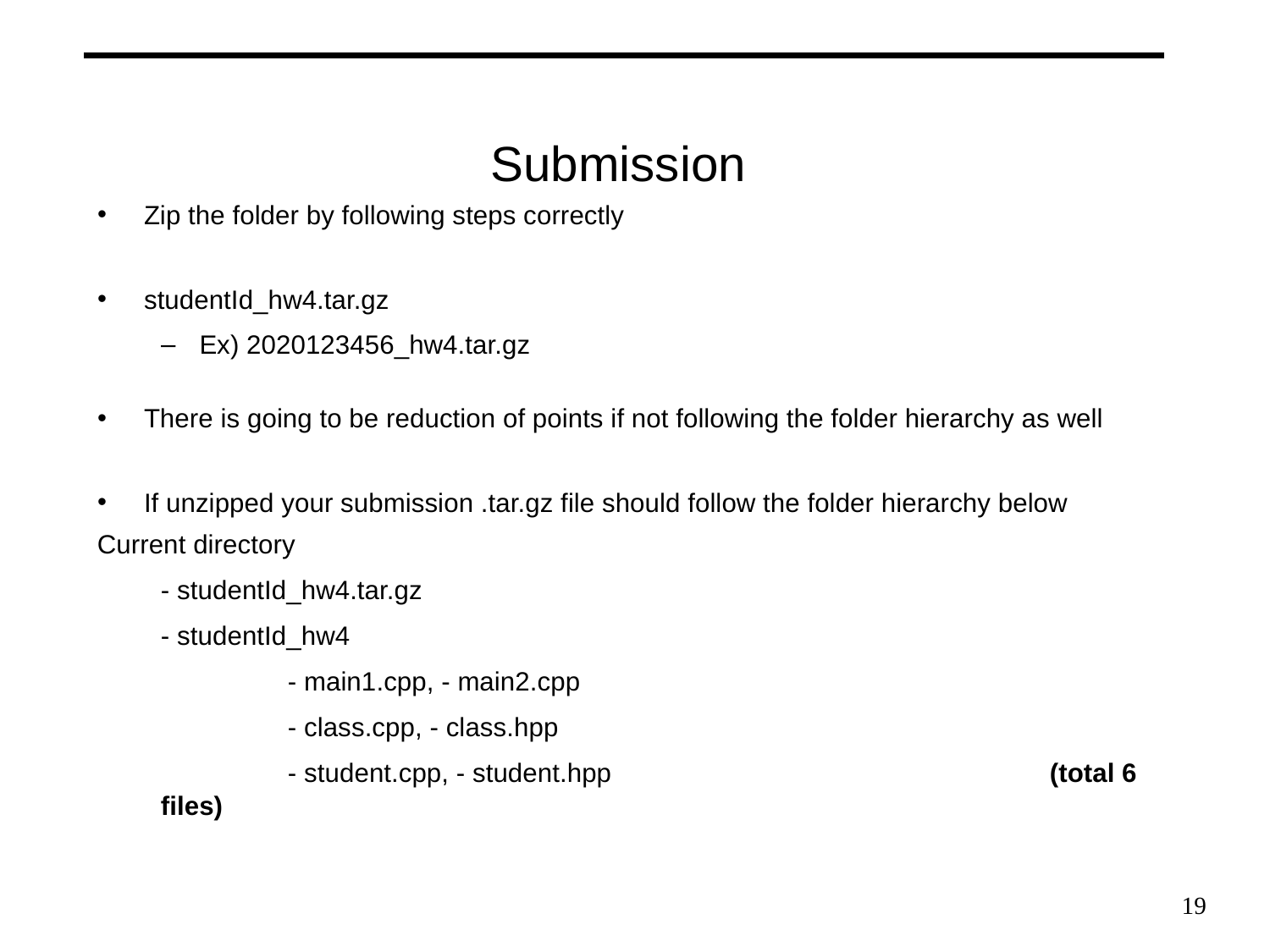

Submission
Zip the folder by following steps correctly

studentId_hw4.tar.gz
Ex) 2020123456_hw4.tar.gz

There is going to be reduction of points if not following the folder hierarchy as well

If unzipped your submission .tar.gz file should follow the folder hierarchy below
Current directory
- studentId_hw4.tar.gz
- studentId_hw4
	- main1.cpp, - main2.cpp
	- class.cpp, - class.hpp
	- student.cpp, - student.hpp 				(total 6 files)